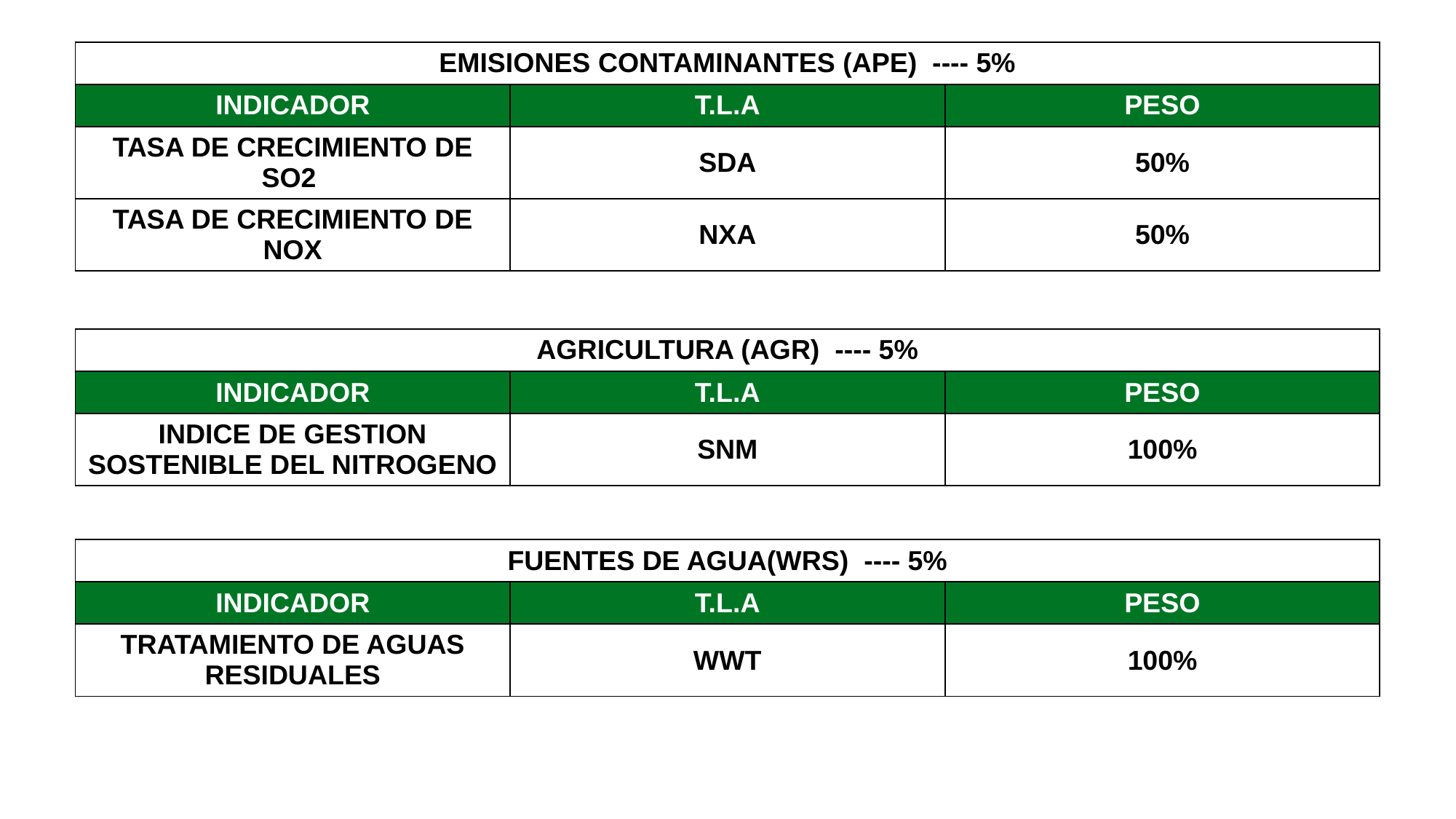

| EMISIONES CONTAMINANTES (APE) ---- 5% |  |  |
| --- | --- | --- |
| INDICADOR | T.L.A | PESO |
| TASA DE CRECIMIENTO DE SO2 | SDA | 50% |
| TASA DE CRECIMIENTO DE NOX | NXA | 50% |
| AGRICULTURA (AGR) ---- 5% |  |  |
| --- | --- | --- |
| INDICADOR | T.L.A | PESO |
| INDICE DE GESTION SOSTENIBLE DEL NITROGENO | SNM | 100% |
| FUENTES DE AGUA(WRS) ---- 5% |  |  |
| --- | --- | --- |
| INDICADOR | T.L.A | PESO |
| TRATAMIENTO DE AGUAS RESIDUALES | WWT | 100% |